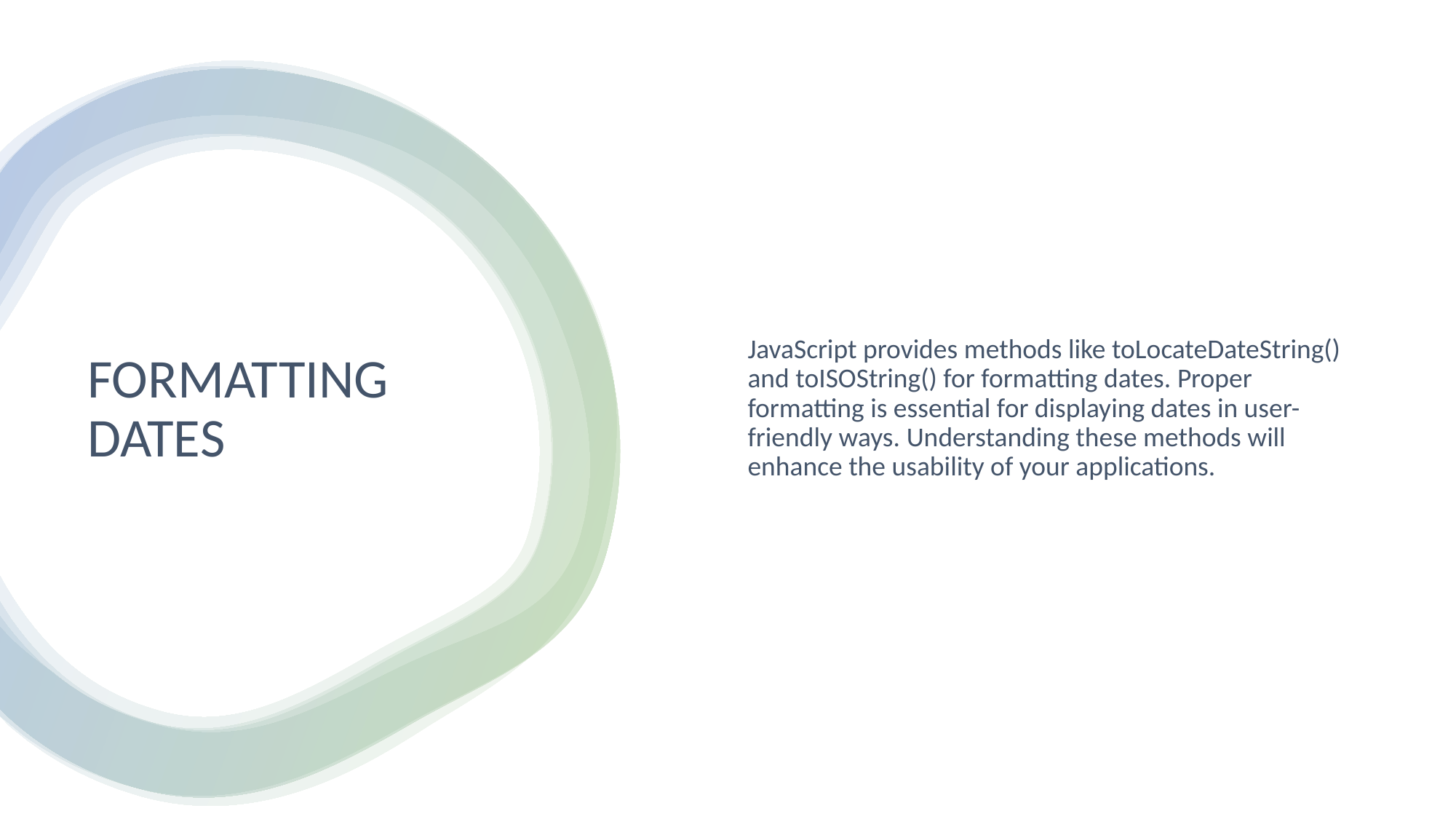

JavaScript provides methods like toLocateDateString() and toISOString() for formatting dates. Proper formatting is essential for displaying dates in user-friendly ways. Understanding these methods will enhance the usability of your applications.
# FORMATTING DATES